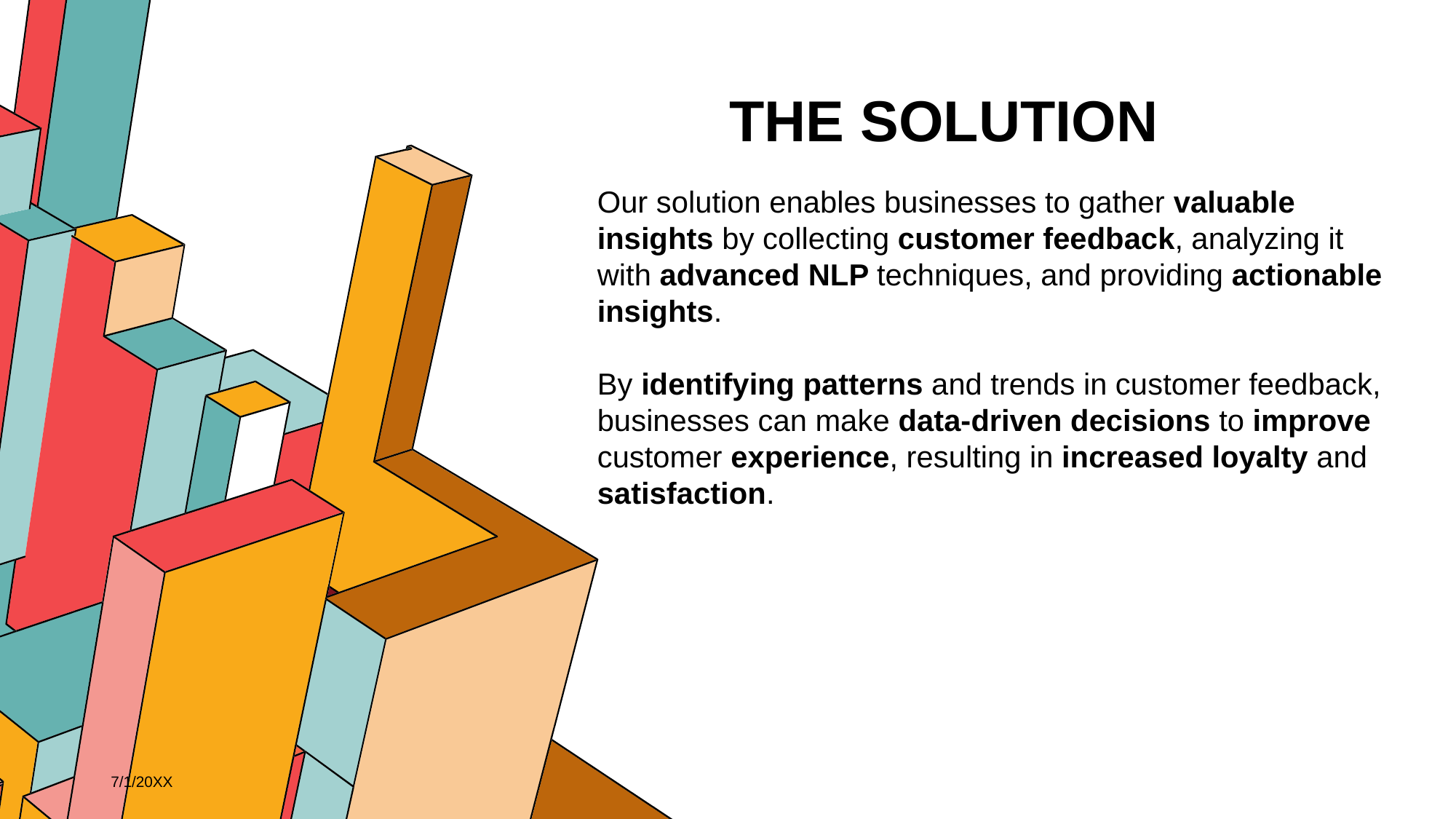

# The SOLUTION
Our solution enables businesses to gather valuable insights by collecting customer feedback, analyzing it with advanced NLP techniques, and providing actionable insights.
By identifying patterns and trends in customer feedback, businesses can make data-driven decisions to improve customer experience, resulting in increased loyalty and satisfaction.
7/1/20XX